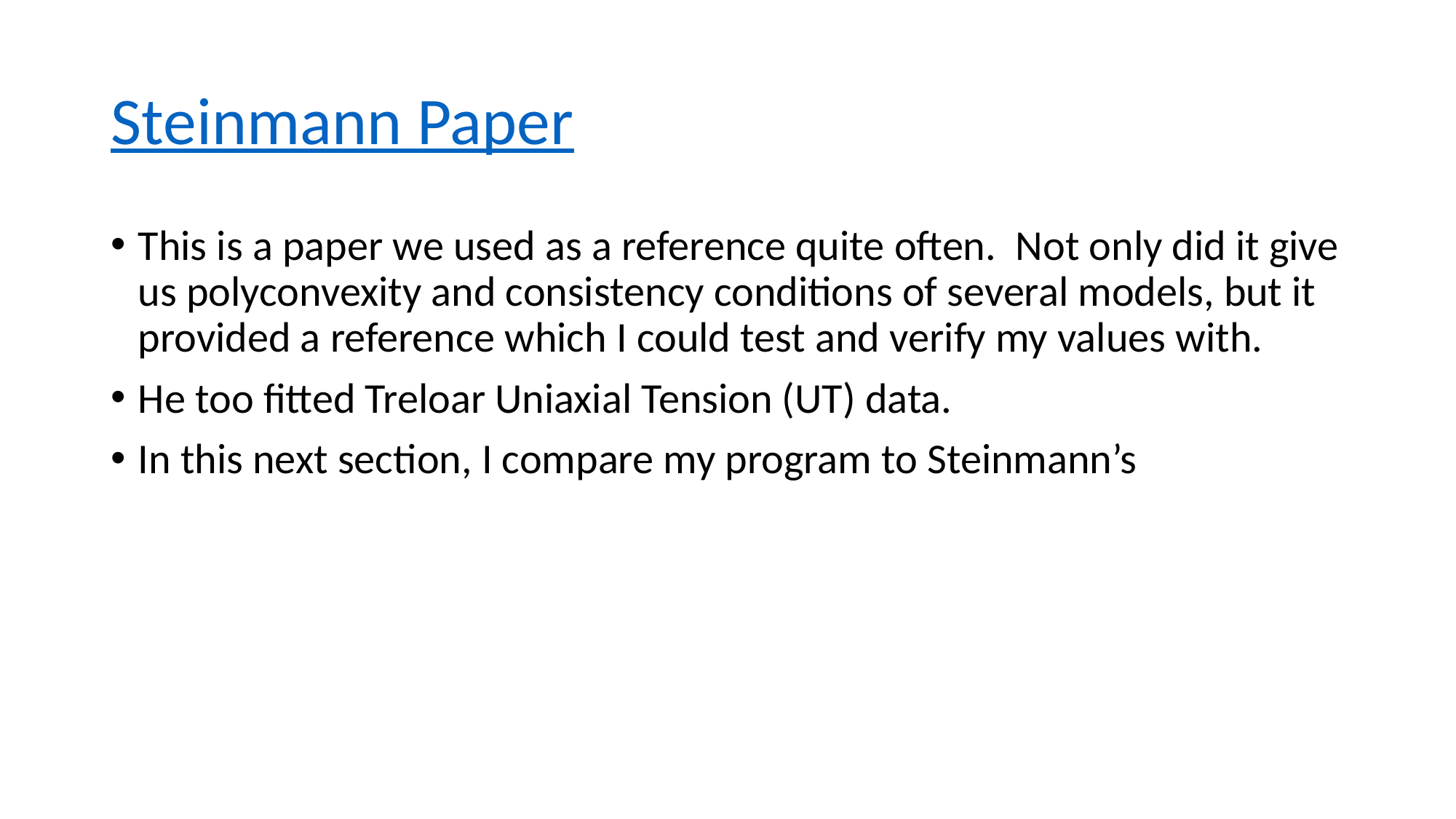

# Steinmann Paper
This is a paper we used as a reference quite often.  Not only did it give us polyconvexity and consistency conditions of several models, but it provided a reference which I could test and verify my values with.
He too fitted Treloar Uniaxial Tension (UT) data.
In this next section, I compare my program to Steinmann’s